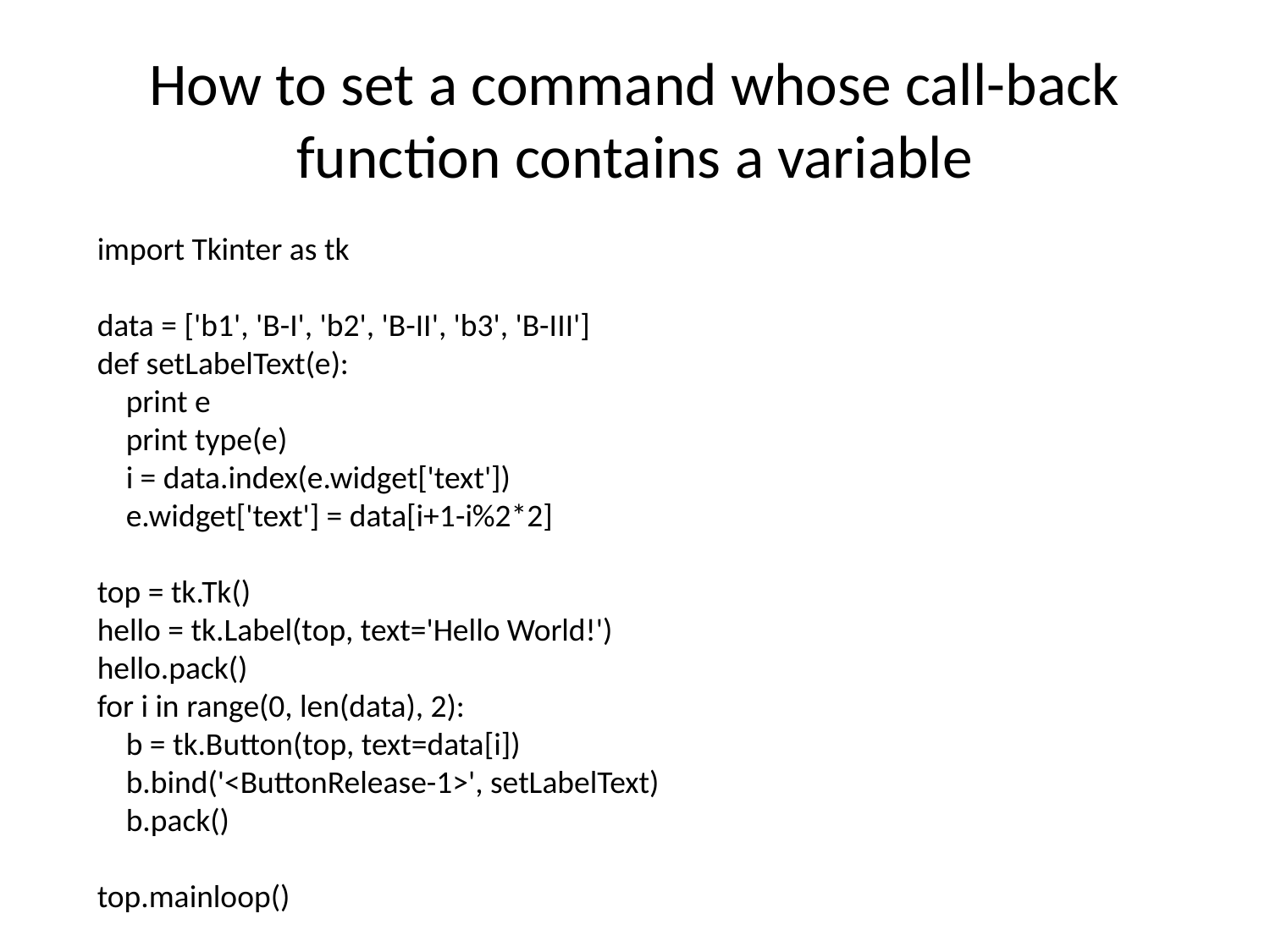

# How to set a command whose call-back function contains a variable
import Tkinter as tk

data = ['b1', 'B-I', 'b2', 'B-II', 'b3', 'B-III']
def setLabelText(e):
    print e
    print type(e)
    i = data.index(e.widget['text'])
    e.widget['text'] = data[i+1-i%2*2]

top = tk.Tk()
hello = tk.Label(top, text='Hello World!')
hello.pack()
for i in range(0, len(data), 2):
    b = tk.Button(top, text=data[i])
    b.bind('<ButtonRelease-1>', setLabelText)
    b.pack()

top.mainloop()